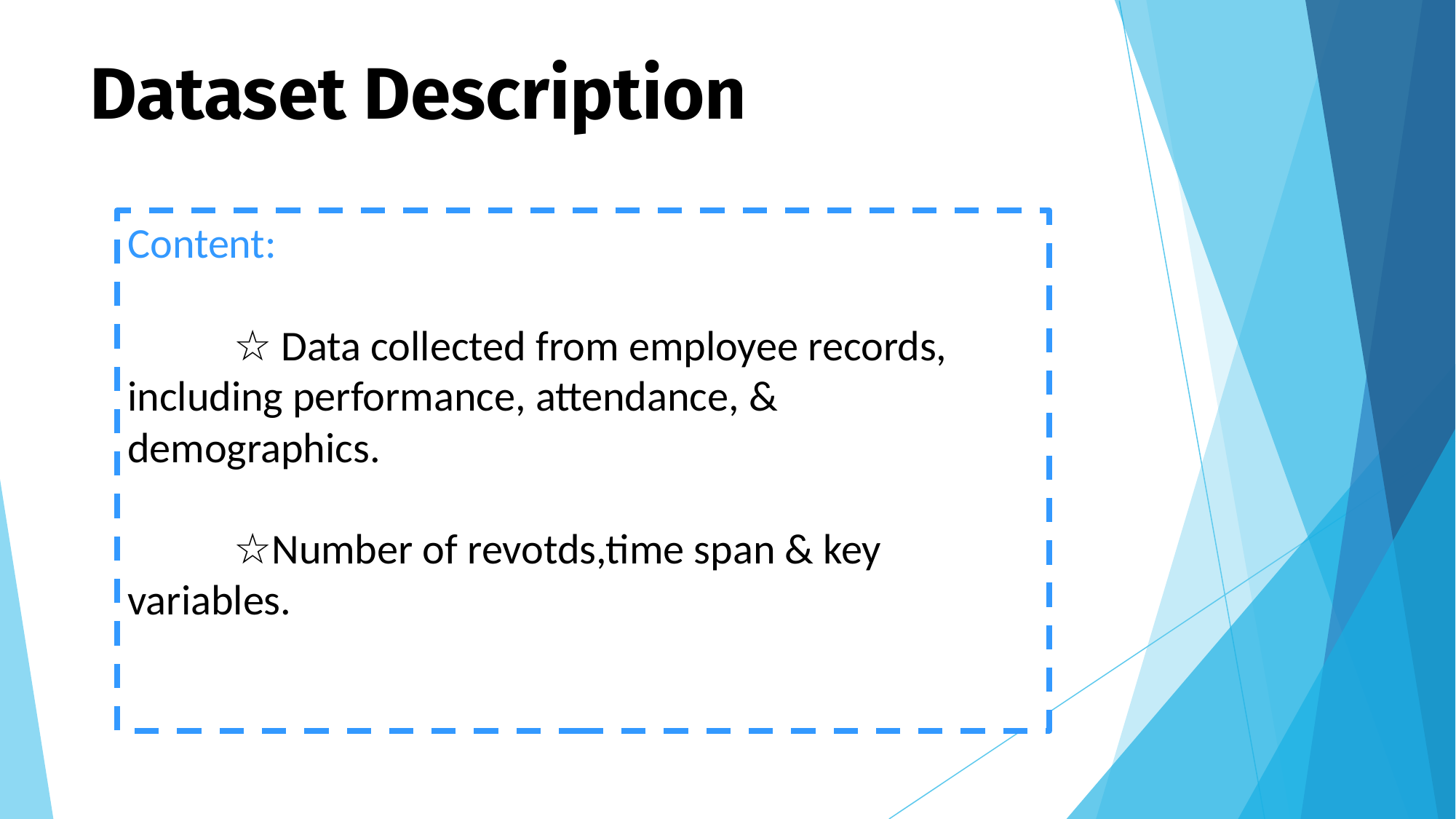

# Dataset Description
Content:

           ☆ Data collected from employee records, including performance, attendance, & demographics.

           ☆Number of revotds,time span & key variables.